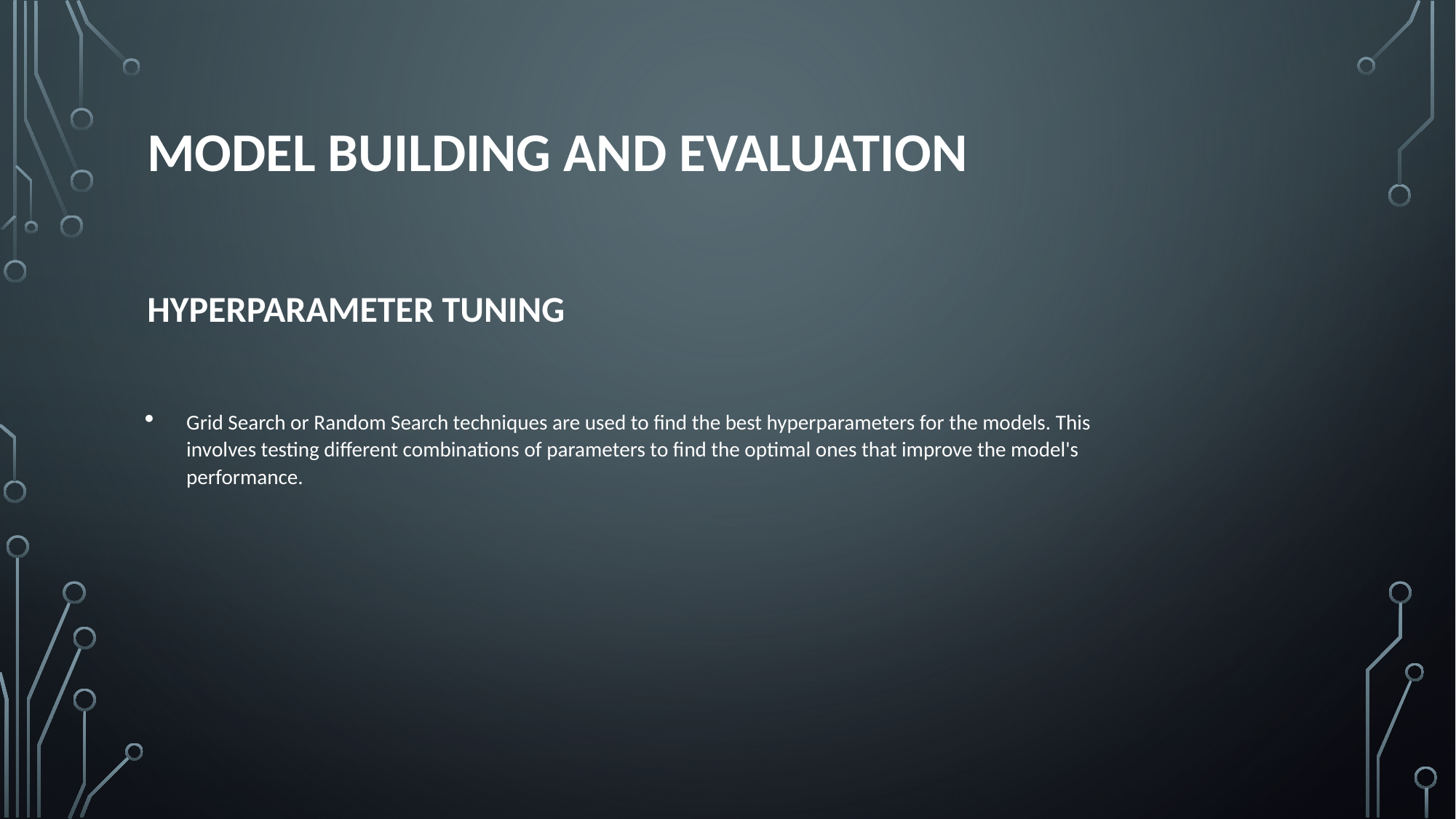

# Model Building and Evaluation
Hyperparameter Tuning

Grid Search or Random Search techniques are used to find the best hyperparameters for the models. This involves testing different combinations of parameters to find the optimal ones that improve the model's performance.